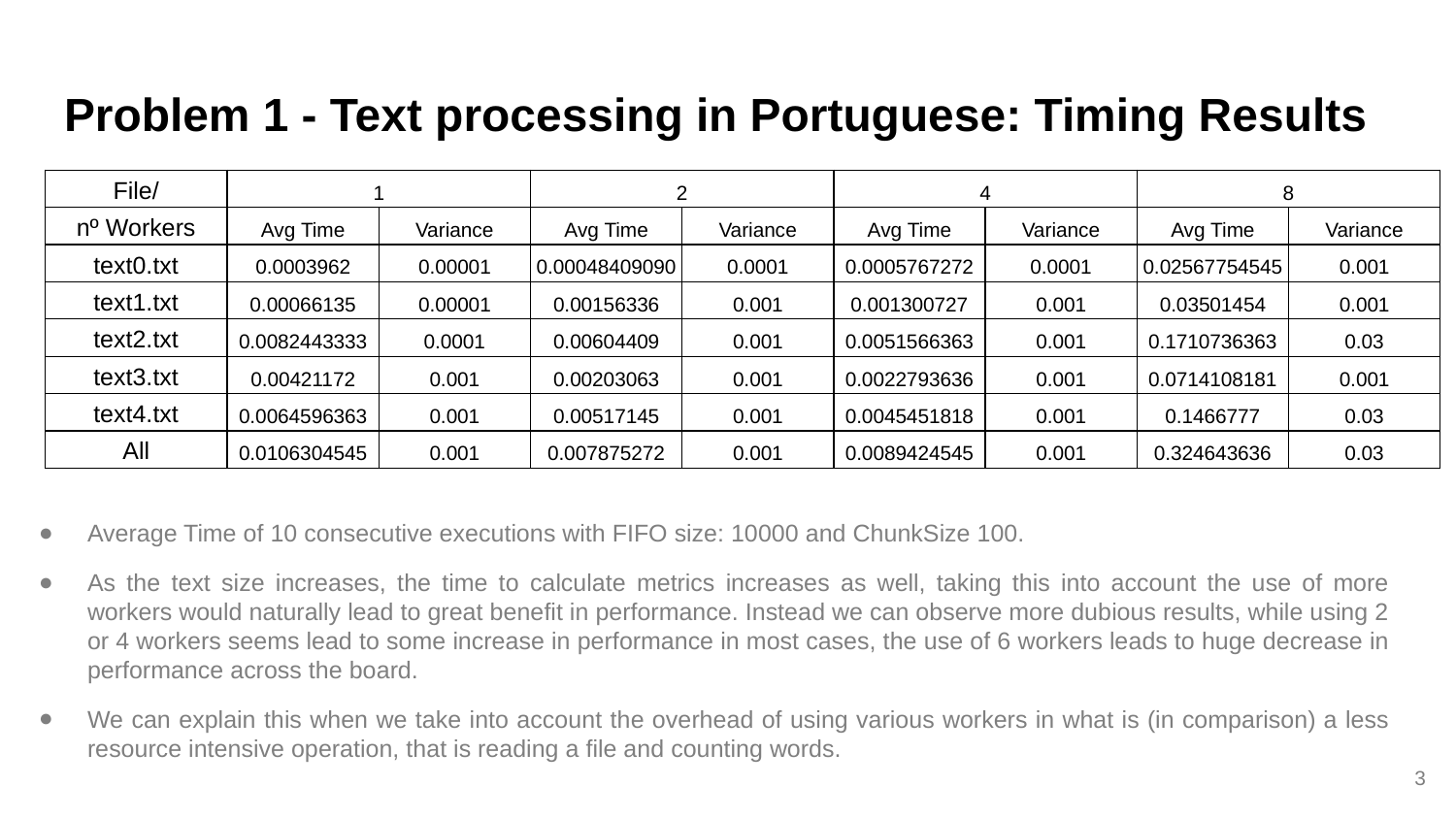

# Problem 1 - Text processing in Portuguese: Timing Results

| File/ | 1 |  | 2 |  | 4 |  | 8 |  |
| --- | --- | --- | --- | --- | --- | --- | --- | --- |
| nº Workers | Avg Time | Variance | Avg Time | Variance | Avg Time | Variance | Avg Time | Variance |
| text0.txt | 0.0003962 | 0.00001 | 0.00048409090 | 0.0001 | 0.0005767272 | 0.0001 | 0.02567754545 | 0.001 |
| text1.txt | 0.00066135 | 0.00001 | 0.00156336 | 0.001 | 0.001300727 | 0.001 | 0.03501454 | 0.001 |
| text2.txt | 0.0082443333 | 0.0001 | 0.00604409 | 0.001 | 0.0051566363 | 0.001 | 0.1710736363 | 0.03 |
| text3.txt | 0.00421172 | 0.001 | 0.00203063 | 0.001 | 0.0022793636 | 0.001 | 0.0714108181 | 0.001 |
| text4.txt | 0.0064596363 | 0.001 | 0.00517145 | 0.001 | 0.0045451818 | 0.001 | 0.1466777 | 0.03 |
| All | 0.0106304545 | 0.001 | 0.007875272 | 0.001 | 0.0089424545 | 0.001 | 0.324643636 | 0.03 |
Average Time of 10 consecutive executions with FIFO size: 10000 and ChunkSize 100.
As the text size increases, the time to calculate metrics increases as well, taking this into account the use of more workers would naturally lead to great benefit in performance. Instead we can observe more dubious results, while using 2 or 4 workers seems lead to some increase in performance in most cases, the use of 6 workers leads to huge decrease in performance across the board.
We can explain this when we take into account the overhead of using various workers in what is (in comparison) a less resource intensive operation, that is reading a file and counting words.
3